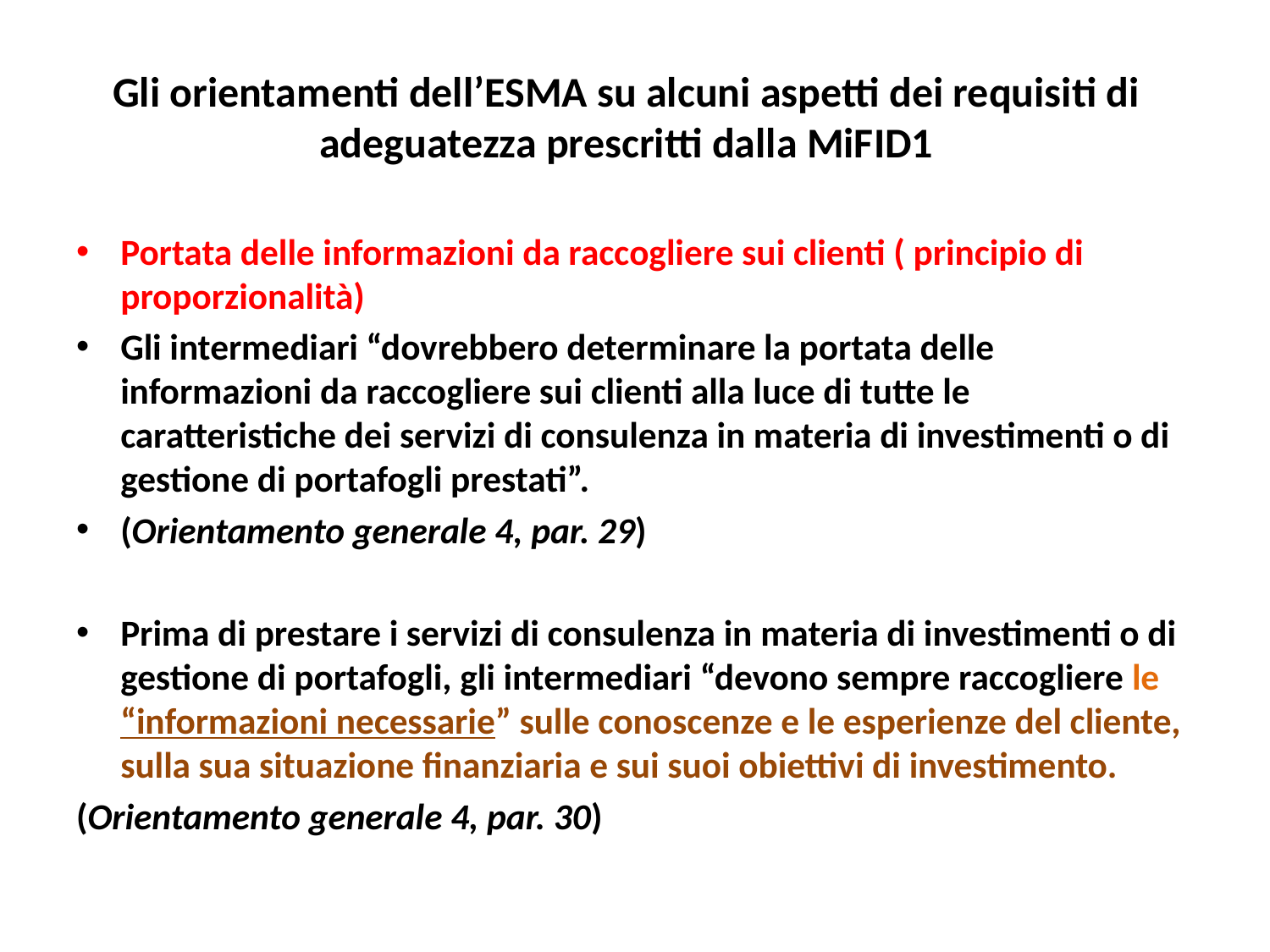

# Gli orientamenti dell’ESMA su alcuni aspetti dei requisiti di adeguatezza prescritti dalla MiFID1
Portata delle informazioni da raccogliere sui clienti ( principio di proporzionalità)
Gli intermediari “dovrebbero determinare la portata delle informazioni da raccogliere sui clienti alla luce di tutte le caratteristiche dei servizi di consulenza in materia di investimenti o di gestione di portafogli prestati”.
(Orientamento generale 4, par. 29)

Prima di prestare i servizi di consulenza in materia di investimenti o di gestione di portafogli, gli intermediari “devono sempre raccogliere le “informazioni necessarie” sulle conoscenze e le esperienze del cliente, sulla sua situazione finanziaria e sui suoi obiettivi di investimento.
(Orientamento generale 4, par. 30)